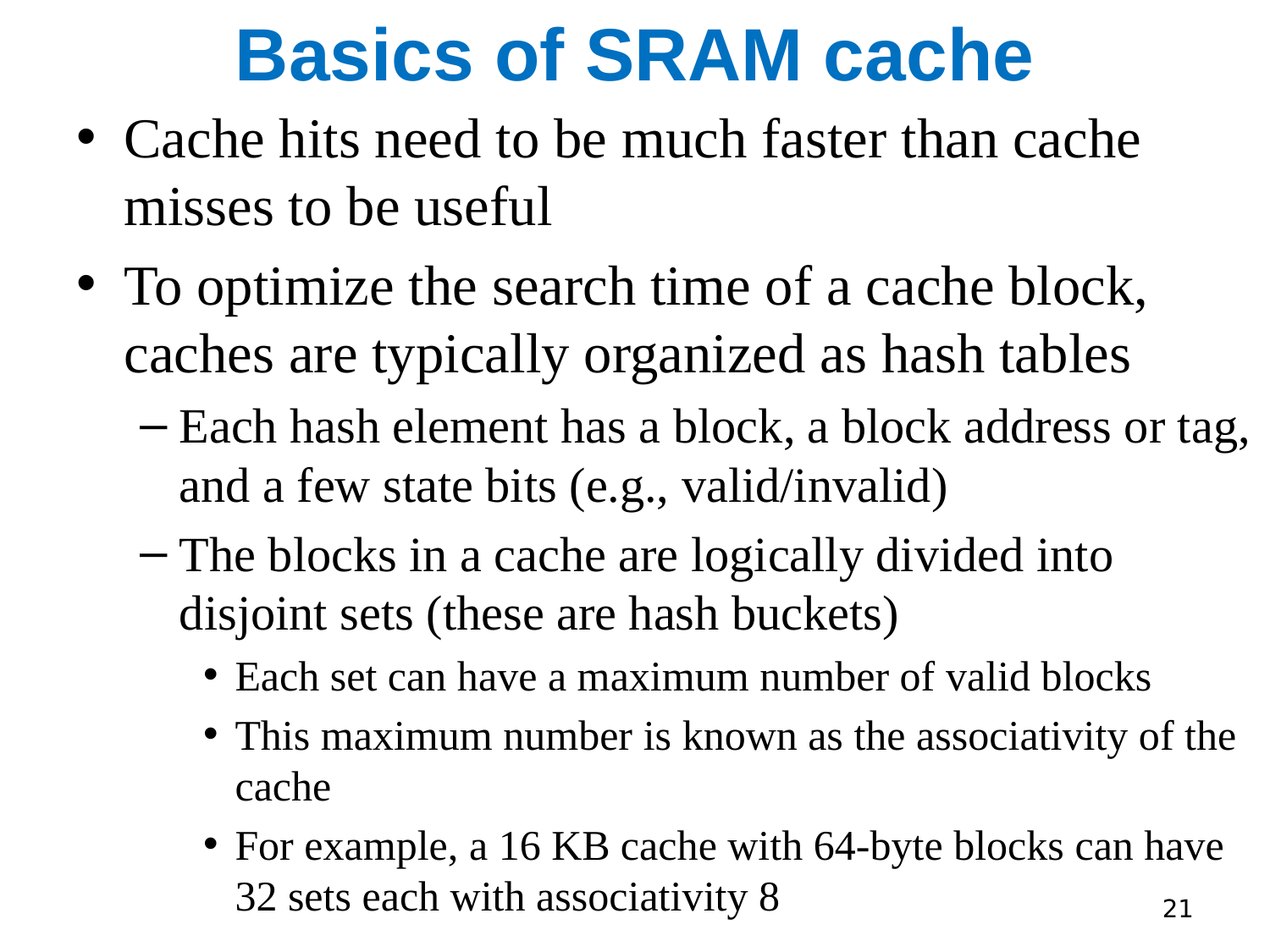

# Basics of SRAM cache
Cache hits need to be much faster than cache misses to be useful
To optimize the search time of a cache block, caches are typically organized as hash tables
Each hash element has a block, a block address or tag, and a few state bits (e.g., valid/invalid)
The blocks in a cache are logically divided into disjoint sets (these are hash buckets)
Each set can have a maximum number of valid blocks
This maximum number is known as the associativity of the cache
For example, a 16 KB cache with 64-byte blocks can have 32 sets each with associativity 8

21